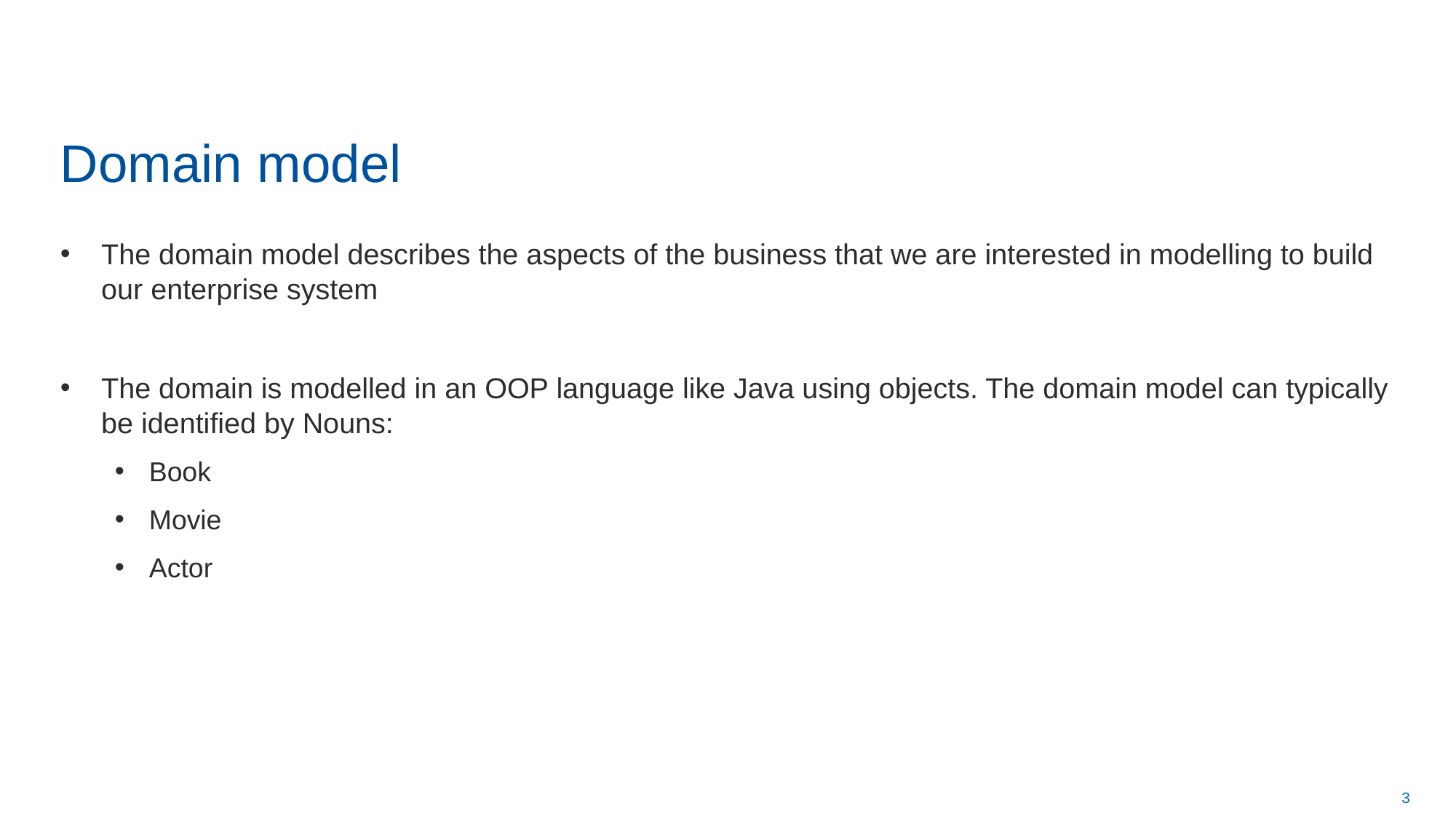

# Domain model
The domain model describes the aspects of the business that we are interested in modelling to build our enterprise system

The domain is modelled in an OOP language like Java using objects. The domain model can typically be identified by Nouns:
Book
Movie
Actor